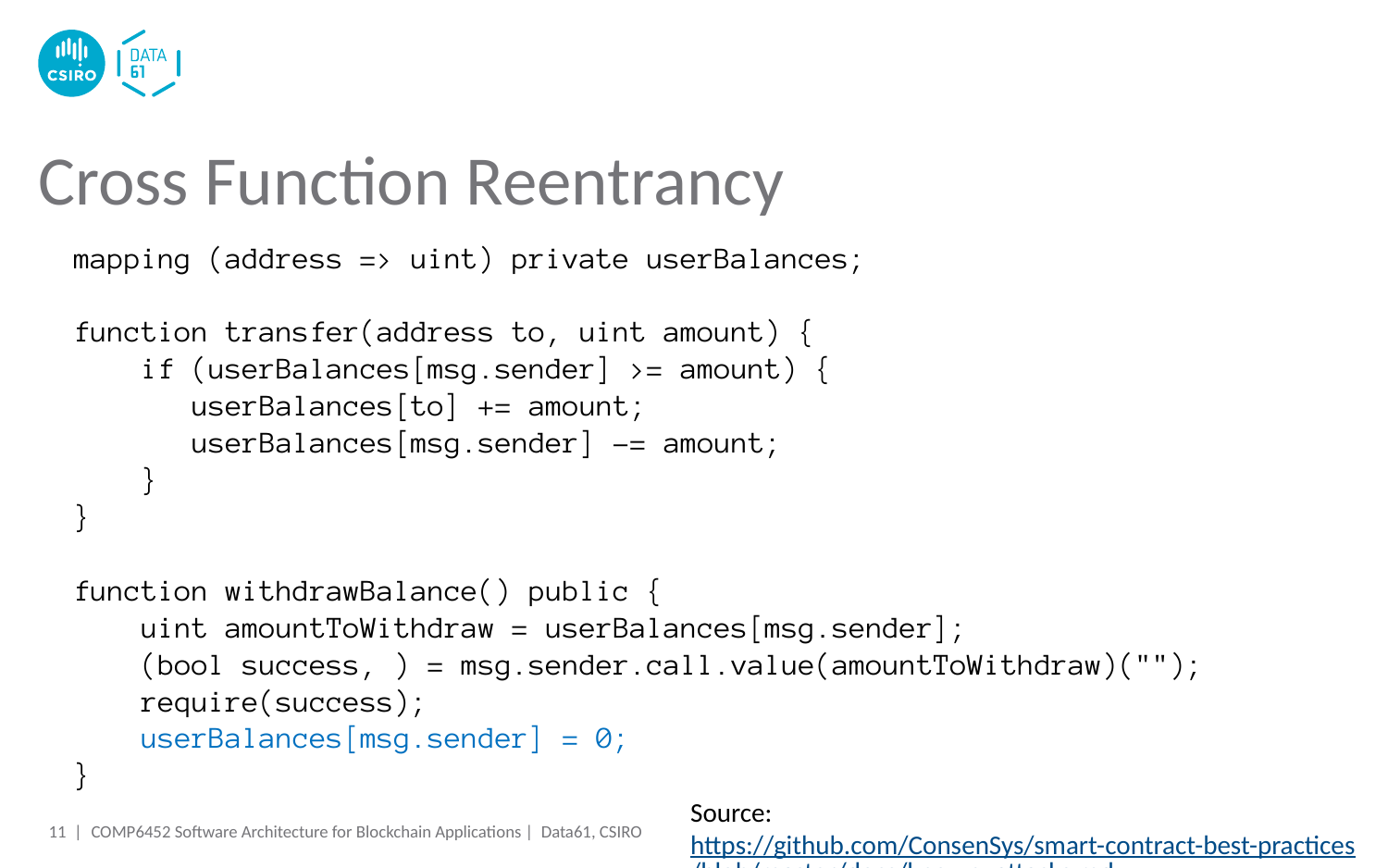

# Cross Function Reentrancy
mapping (address => uint) private userBalances;

function transfer(address to, uint amount) {
    if (userBalances[msg.sender] >= amount) {
       userBalances[to] += amount;
       userBalances[msg.sender] -= amount;
    }
}

function withdrawBalance() public {
    uint amountToWithdraw = userBalances[msg.sender];
    (bool success, ) = msg.sender.call.value(amountToWithdraw)("");
    require(success);
    userBalances[msg.sender] = 0;
}
Source: https://github.com/ConsenSys/smart-contract-best-practices/blob/master/docs/known_attacks.md
11  |
COMP6452 Software Architecture for Blockchain Applications |  Data61, CSIRO